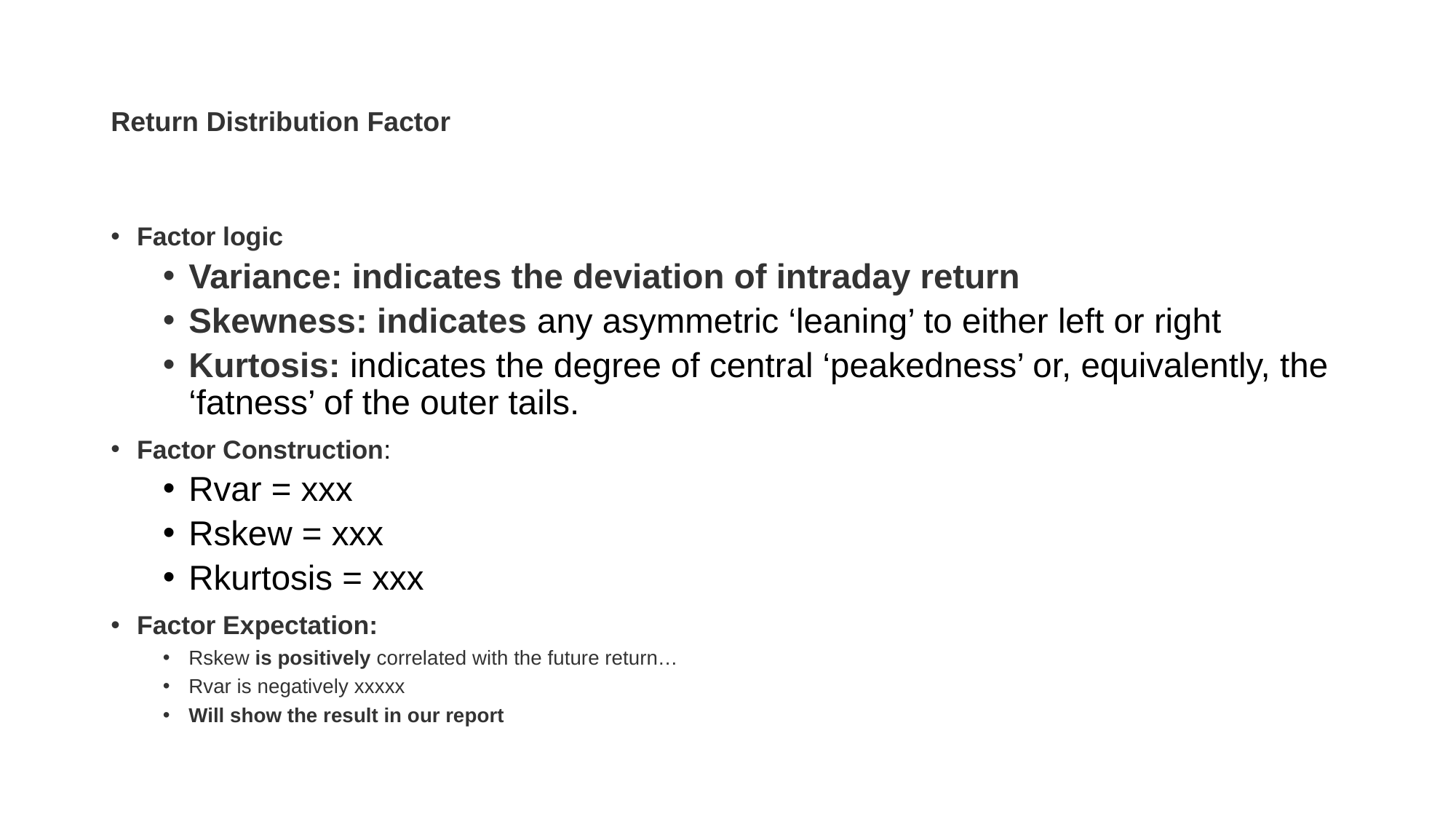

# Return Distribution Factor
Factor logic
Variance: indicates the deviation of intraday return
Skewness: indicates any asymmetric ‘leaning’ to either left or right
Kurtosis: indicates the degree of central ‘peakedness’ or, equivalently, the ‘fatness’ of the outer tails.
Factor Construction:
Rvar = xxx
Rskew = xxx
Rkurtosis = xxx
Factor Expectation:
Rskew is positively correlated with the future return…
Rvar is negatively xxxxx
Will show the result in our report